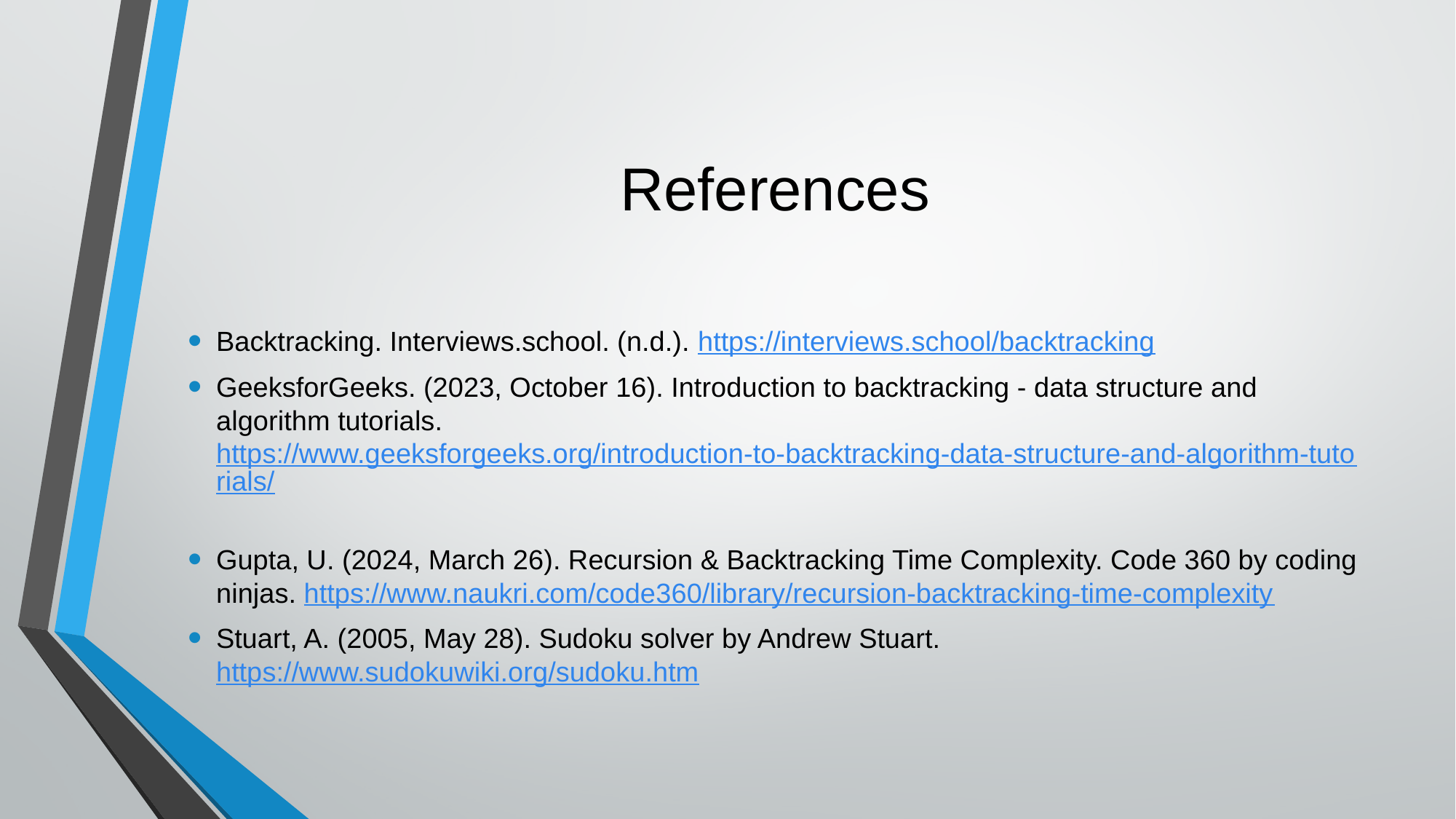

# References
Backtracking. Interviews.school. (n.d.). https://interviews.school/backtracking
GeeksforGeeks. (2023, October 16). Introduction to backtracking - data structure and algorithm tutorials. https://www.geeksforgeeks.org/introduction-to-backtracking-data-structure-and-algorithm-tutorials/
Gupta, U. (2024, March 26). Recursion & Backtracking Time Complexity. Code 360 by coding ninjas. https://www.naukri.com/code360/library/recursion-backtracking-time-complexity
Stuart, A. (2005, May 28). Sudoku solver by Andrew Stuart. https://www.sudokuwiki.org/sudoku.htm